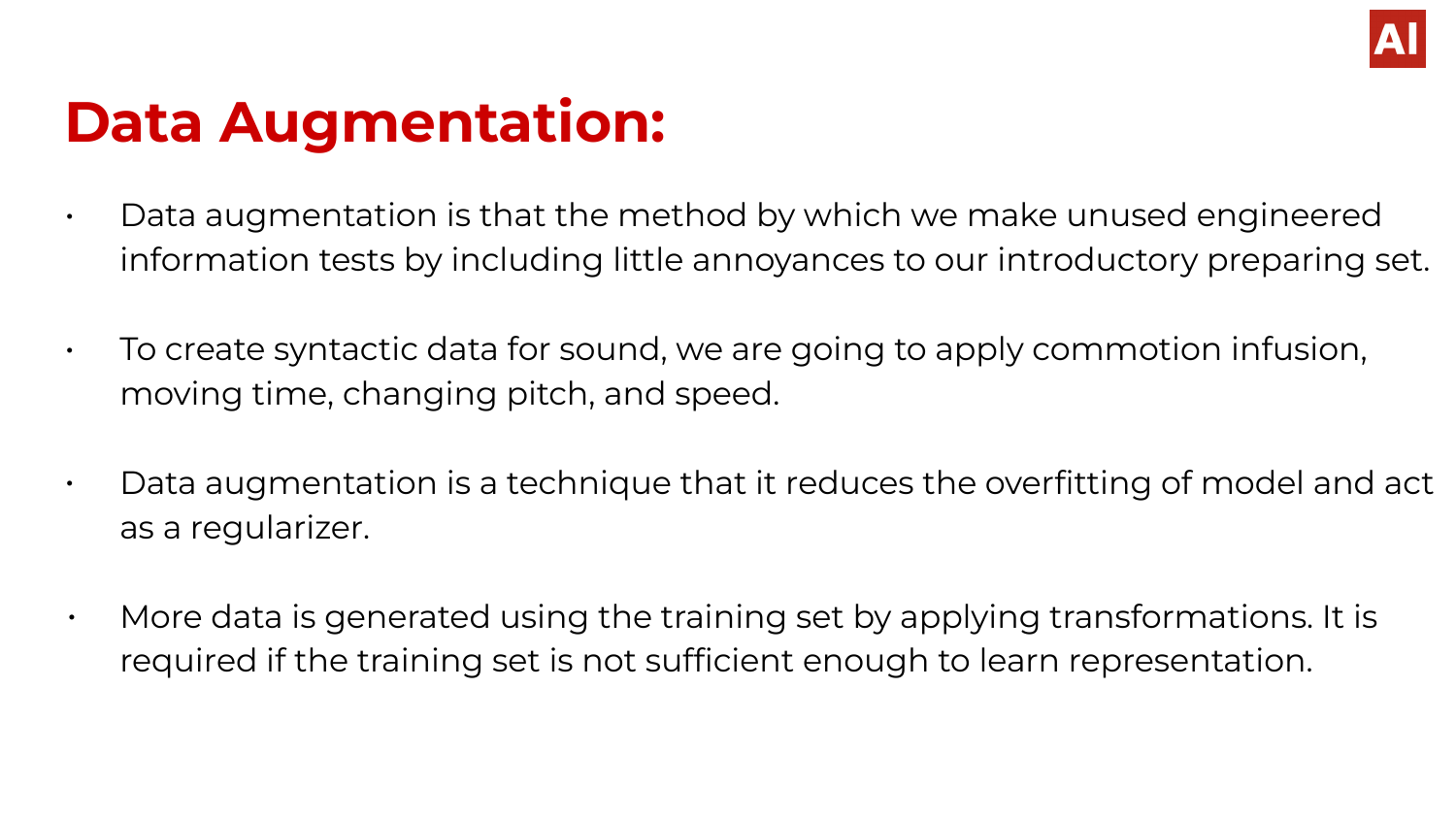

# Data Augmentation:
Data augmentation is that the method by which we make unused engineered information tests by including little annoyances to our introductory preparing set.

To create syntactic data for sound, we are going to apply commotion infusion, moving time, changing pitch, and speed.

Data augmentation is a technique that it reduces the overfitting of model and act as a regularizer.

More data is generated using the training set by applying transformations. It is required if the training set is not sufficient enough to learn representation.